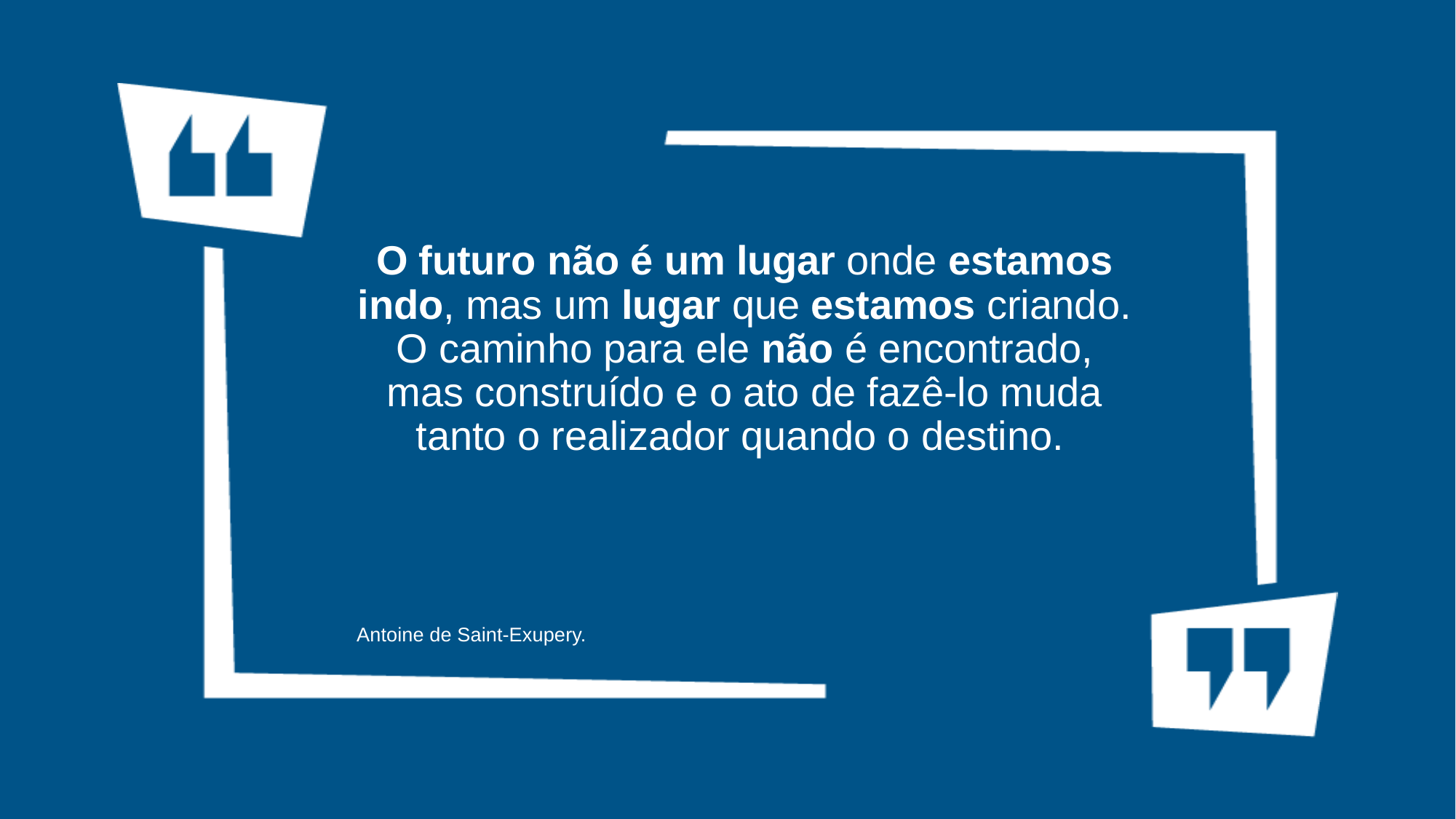

# O futuro não é um lugar onde estamos indo, mas um lugar que estamos criando. O caminho para ele não é encontrado, mas construído e o ato de fazê-lo muda tanto o realizador quando o destino.
Antoine de Saint-Exupery.